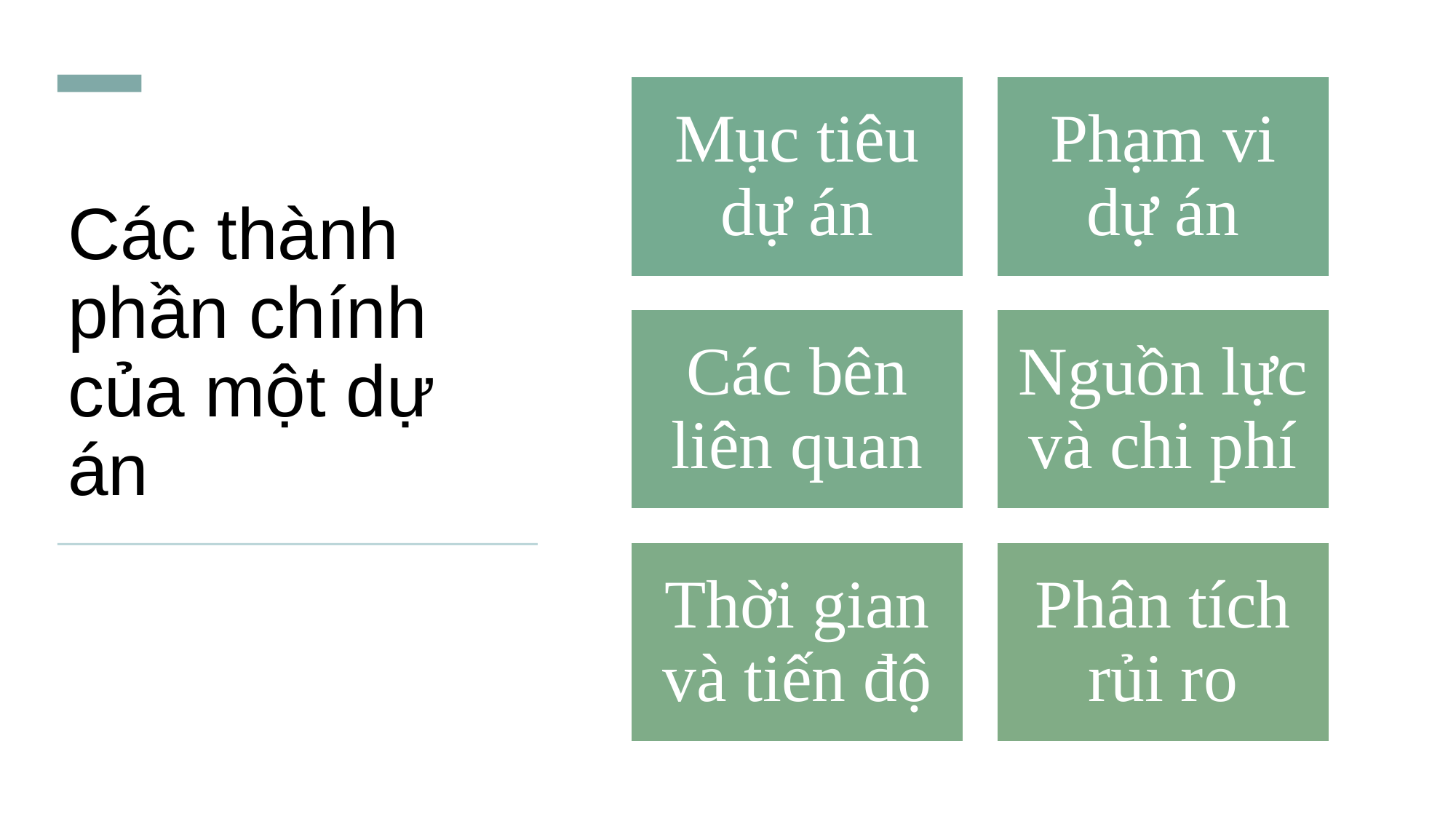

Mục tiêu dự án
Phạm vi dự án
Các bên liên quan
Nguồn lực và chi phí
Thời gian và tiến độ
Phân tích rủi ro
# Các thành phần chính của một dự án